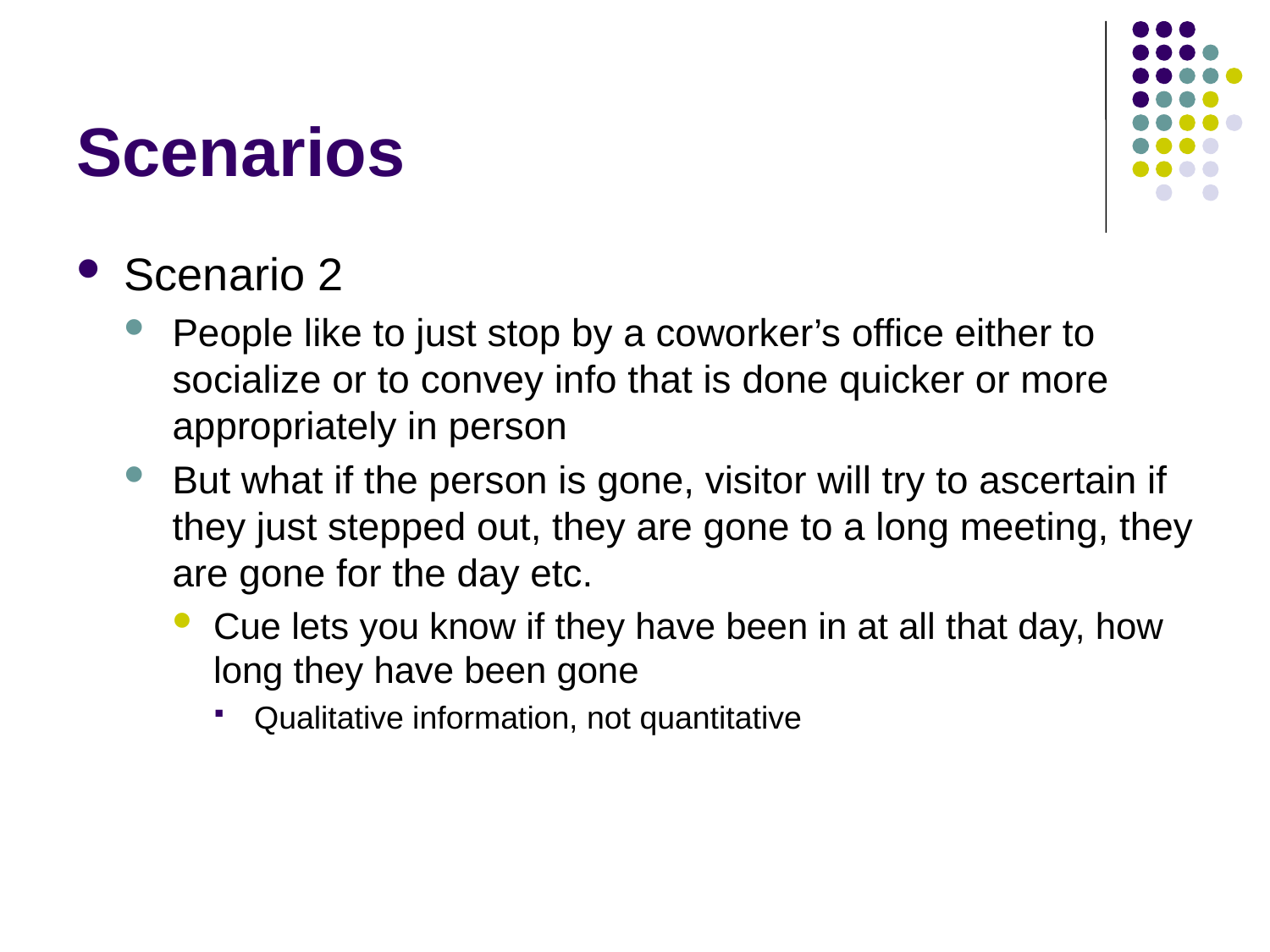

# Scenarios
Scenario 2
People like to just stop by a coworker’s office either to socialize or to convey info that is done quicker or more appropriately in person
But what if the person is gone, visitor will try to ascertain if they just stepped out, they are gone to a long meeting, they are gone for the day etc.
Cue lets you know if they have been in at all that day, how long they have been gone
Qualitative information, not quantitative